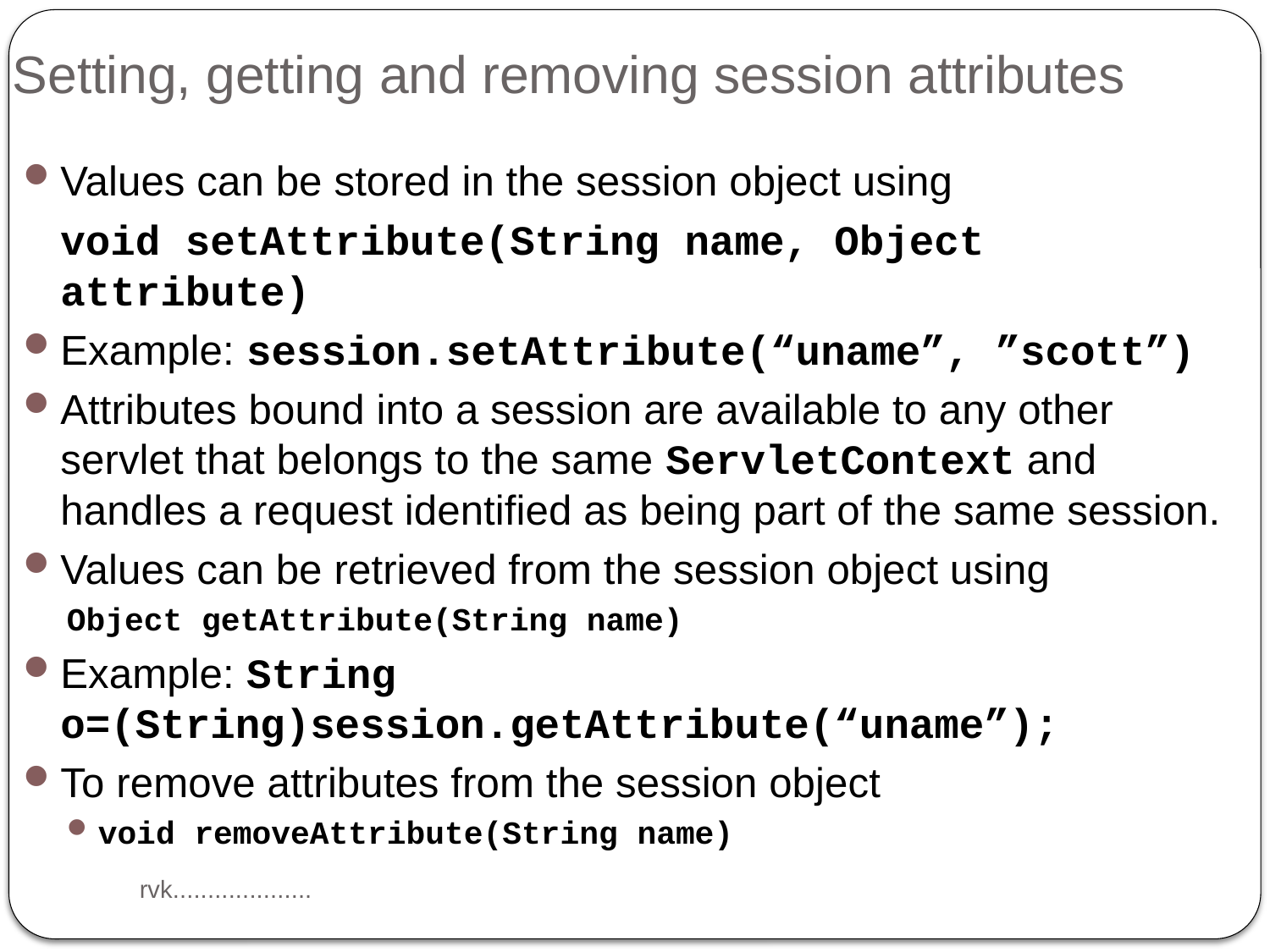

# Setting, getting and removing session attributes
Values can be stored in the session object using
	void setAttribute(String name, Object attribute)
Example: session.setAttribute(“uname”, ”scott”)
Attributes bound into a session are available to any other servlet that belongs to the same ServletContext and handles a request identified as being part of the same session.
Values can be retrieved from the session object using
Object getAttribute(String name)
Example: String o=(String)session.getAttribute(“uname”);
To remove attributes from the session object
void removeAttribute(String name)
rvk....................
22